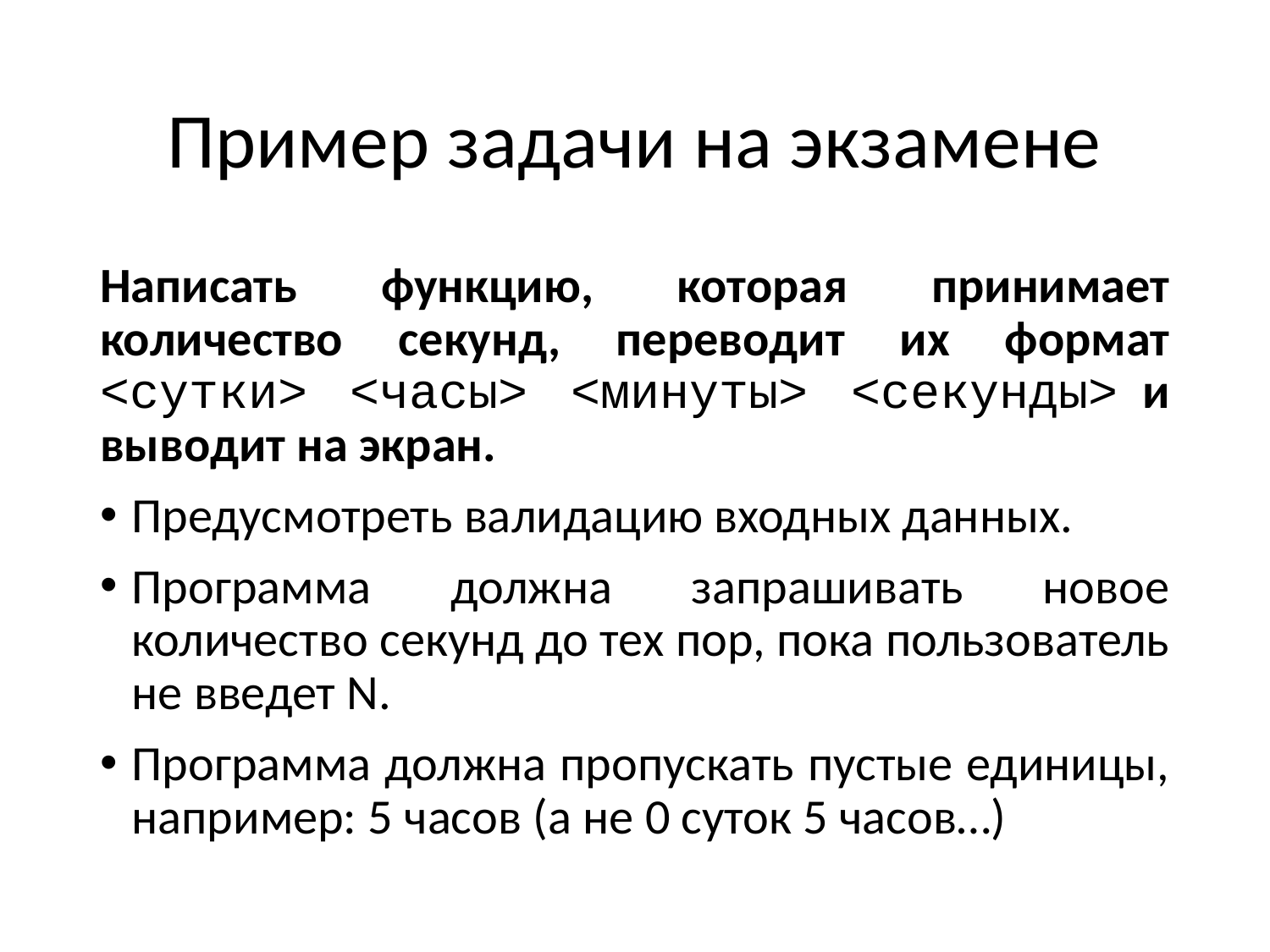

# Пример задачи на экзамене
Написать функцию, которая принимает количество секунд, переводит их формат <сутки> <часы> <минуты> <секунды> и выводит на экран.
Предусмотреть валидацию входных данных.
Программа должна запрашивать новое количество секунд до тех пор, пока пользователь не введет N.
Программа должна пропускать пустые единицы, например: 5 часов (а не 0 суток 5 часов…)